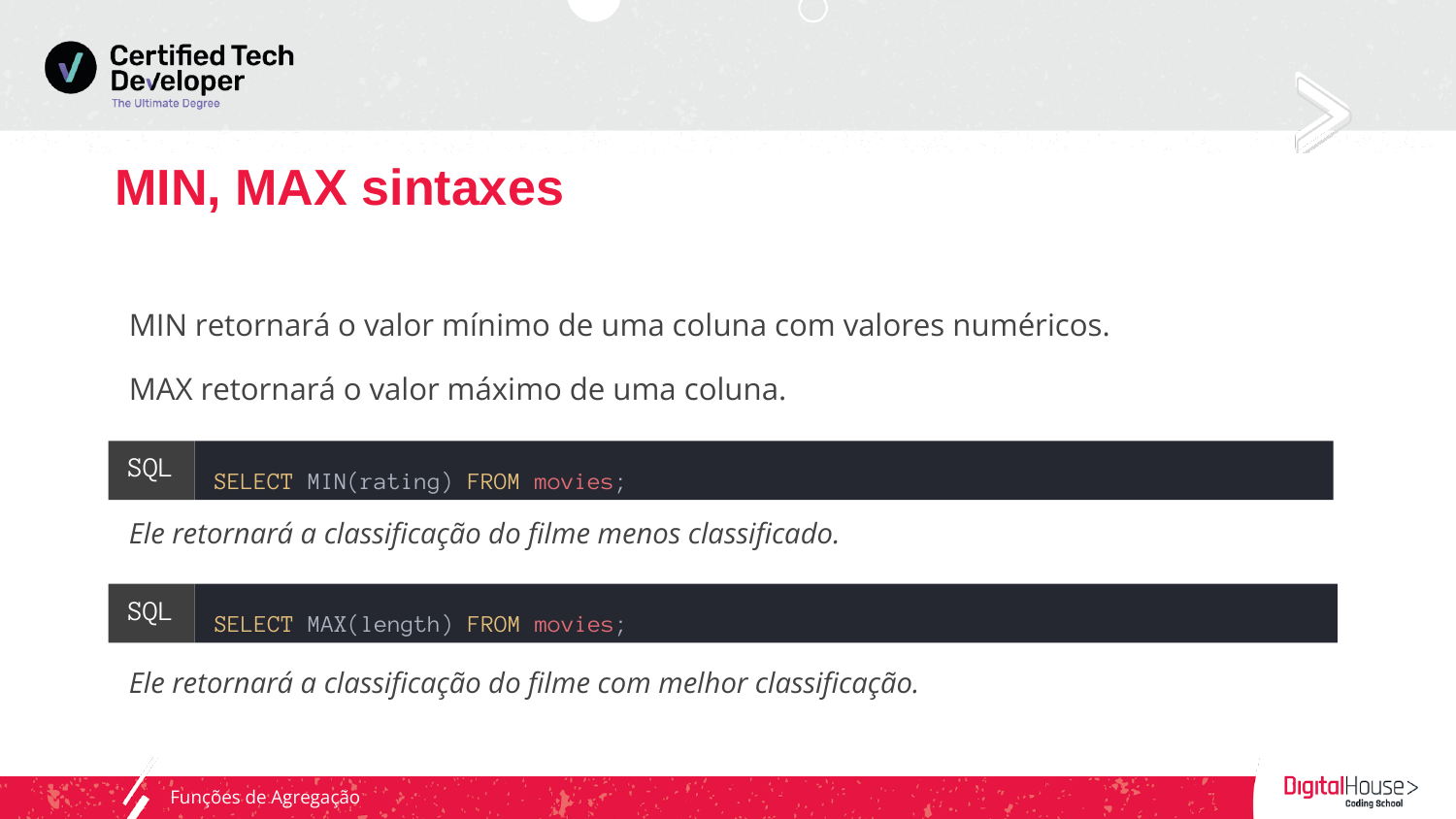

# MIN, MAX sintaxes
MIN retornará o valor mínimo de uma coluna com valores numéricos.
MAX retornará o valor máximo de uma coluna.
SELECT MIN(rating) FROM movies;
SQL
Ele retornará a classificação do filme menos classificado.
SELECT MAX(length) FROM movies;
SQL
Ele retornará a classificação do filme com melhor classificação.